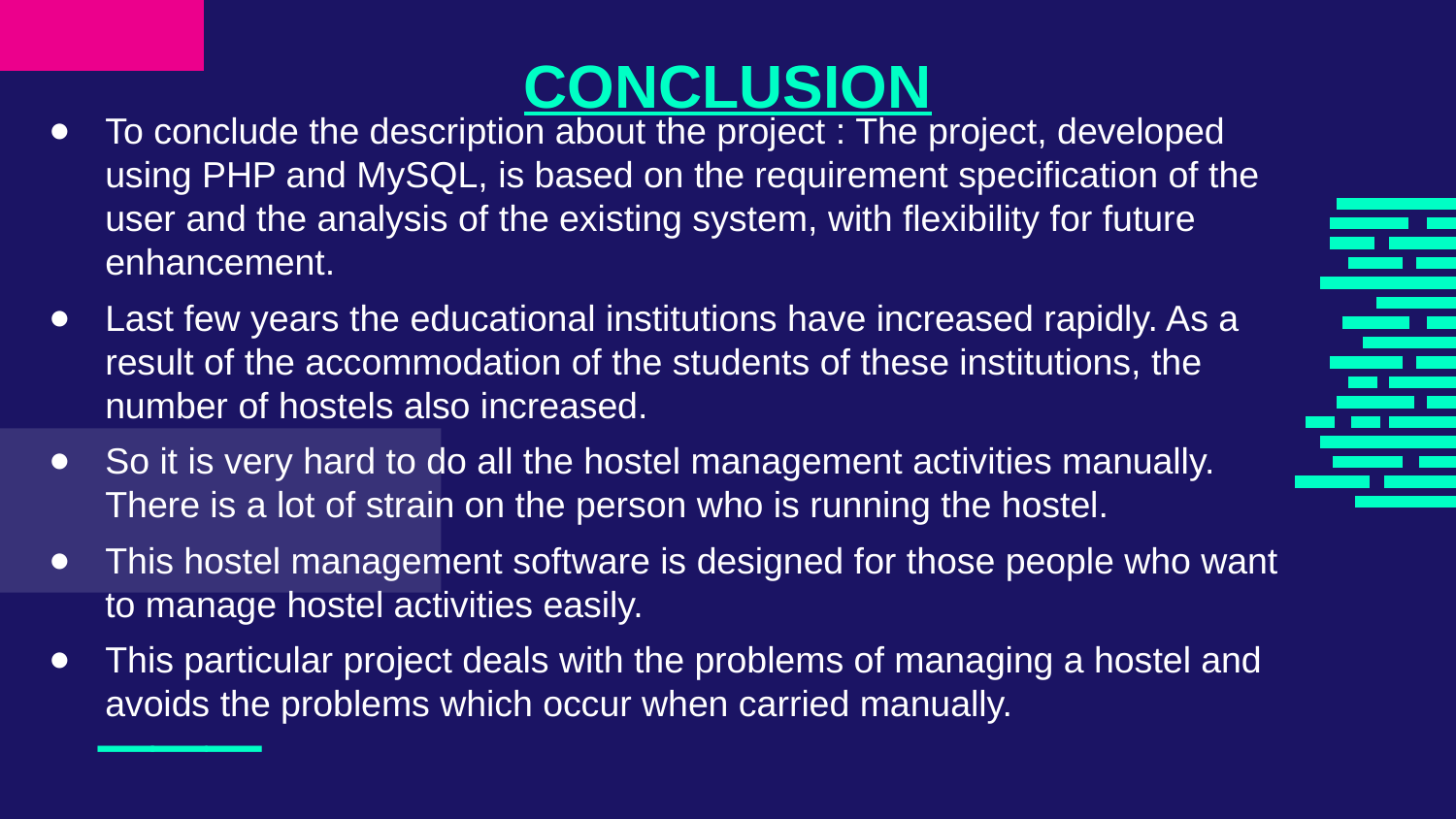

# CONCLUSION
To conclude the description about the project : The project, developed using PHP and MySQL, is based on the requirement specification of the user and the analysis of the existing system, with flexibility for future enhancement.
Last few years the educational institutions have increased rapidly. As a result of the accommodation of the students of these institutions, the number of hostels also increased.
So it is very hard to do all the hostel management activities manually. There is a lot of strain on the person who is running the hostel.
This hostel management software is designed for those people who want to manage hostel activities easily.
This particular project deals with the problems of managing a hostel and avoids the problems which occur when carried manually.

___